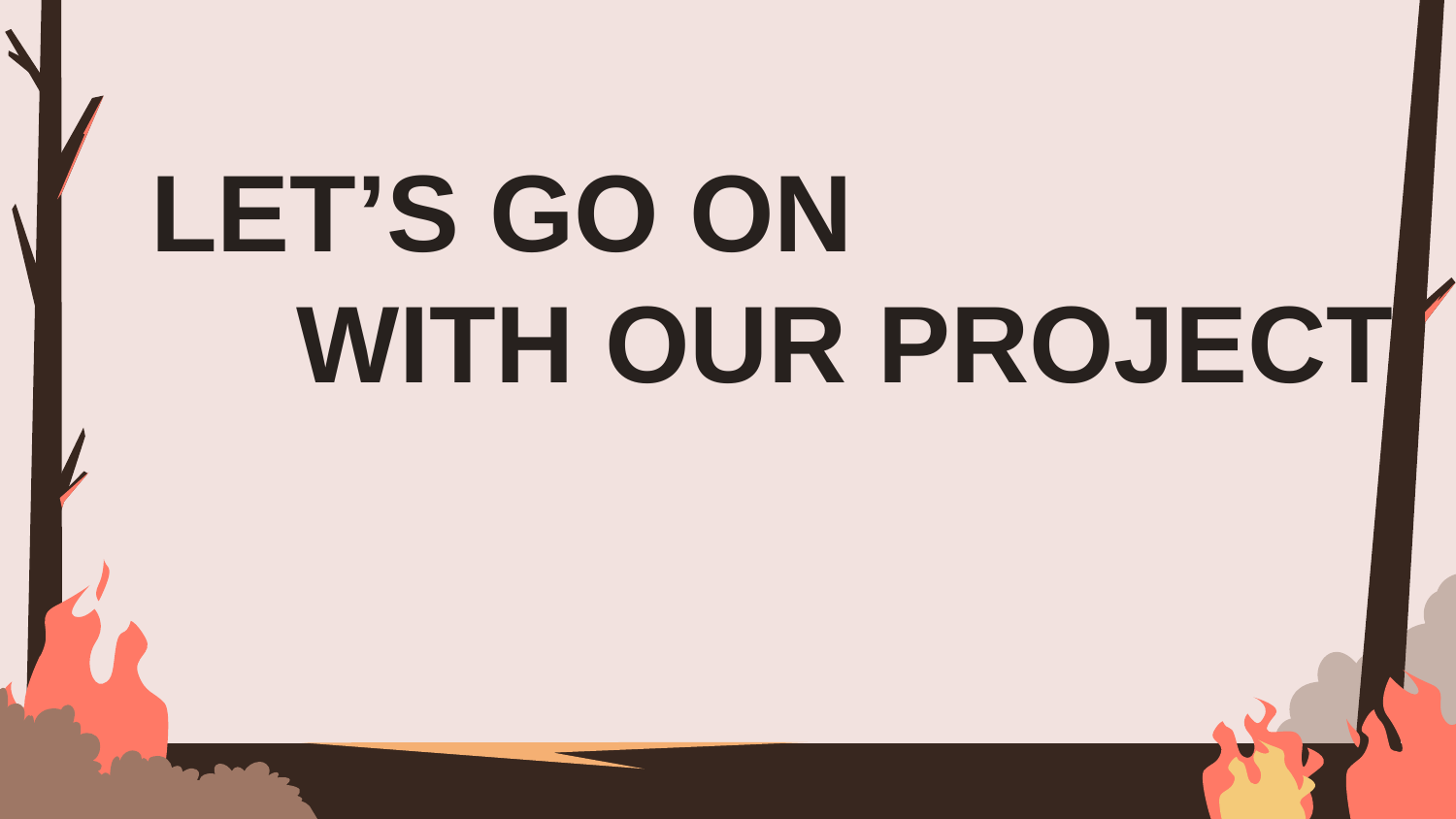

# LET’S GO ON WITH OUR PROJECT